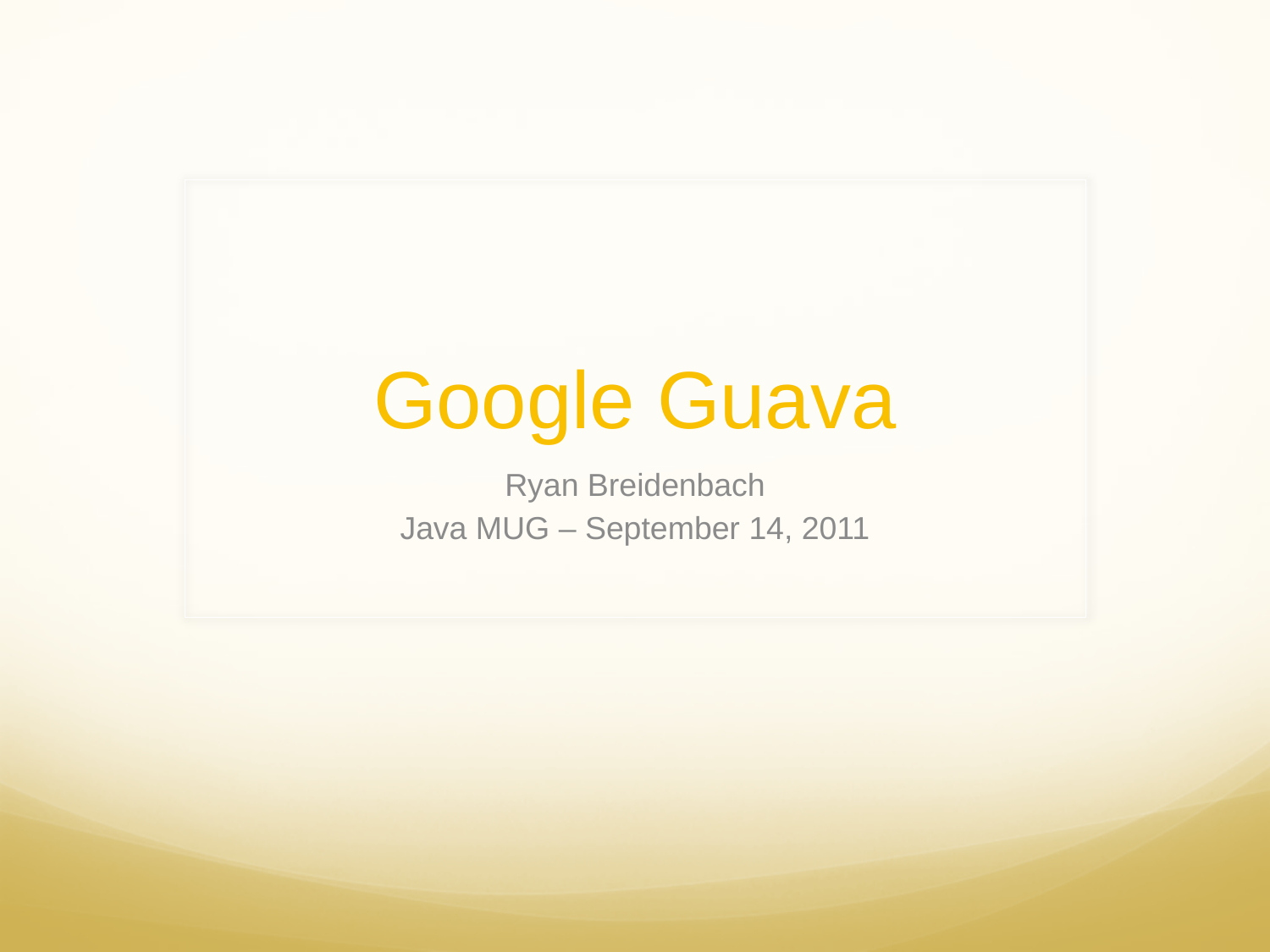

# Google Guava
Ryan Breidenbach
Java MUG – September 14, 2011